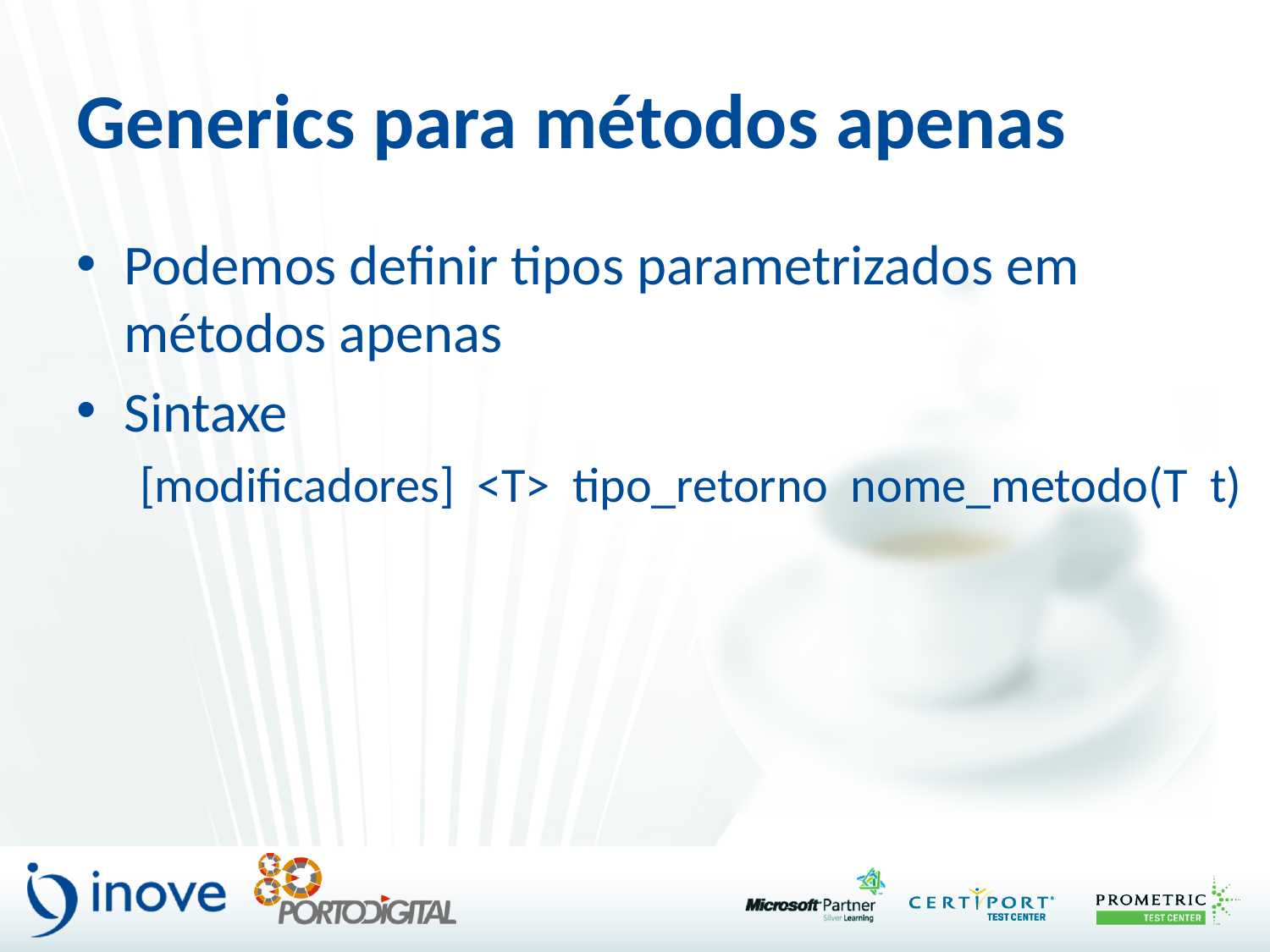

# Generics para métodos apenas
Podemos definir tipos parametrizados em métodos apenas
Sintaxe
[modificadores]  <T>  tipo_retorno  nome_metodo(T  t)